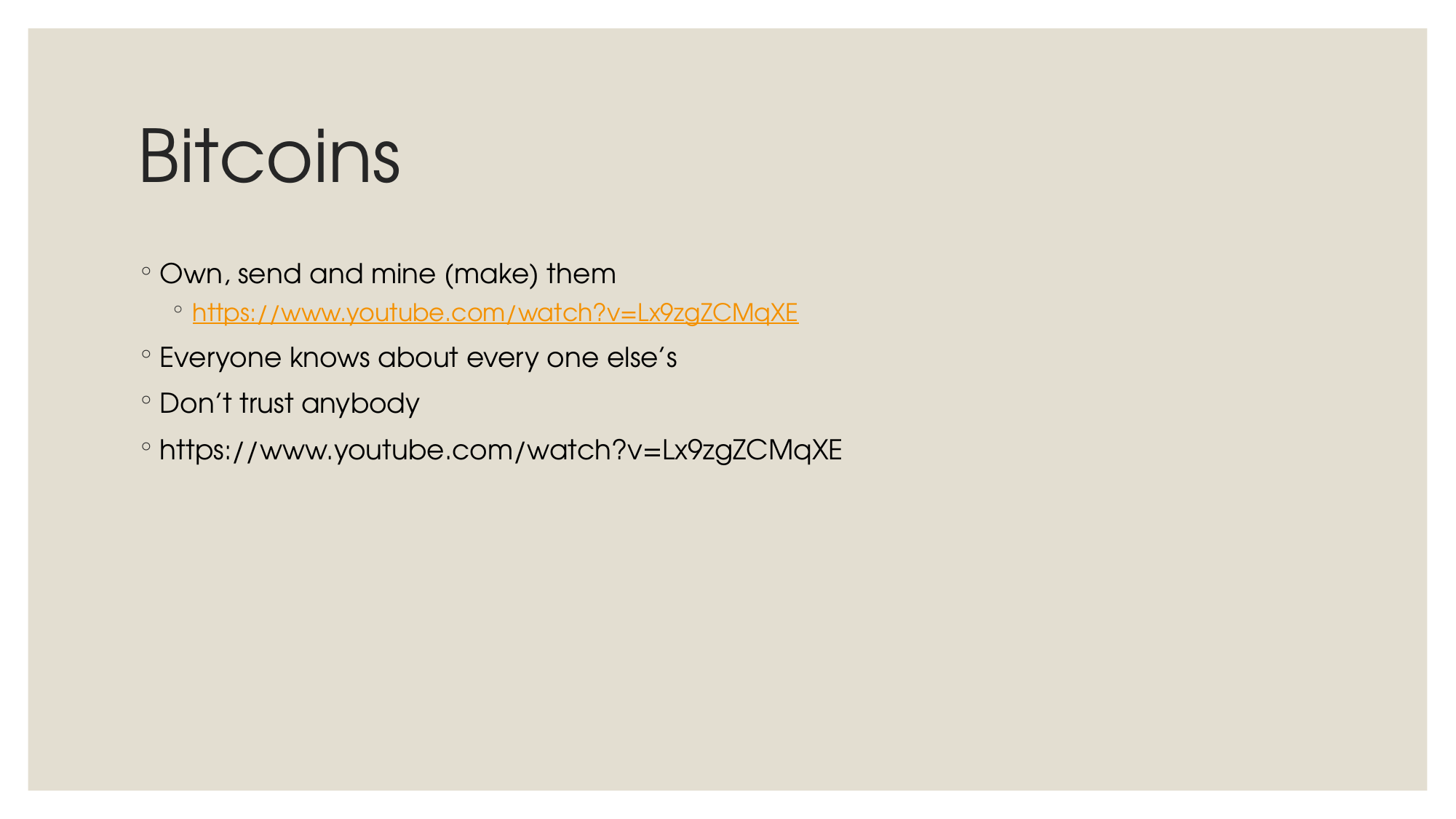

# Bitcoins
Own, send and mine (make) them
https://www.youtube.com/watch?v=Lx9zgZCMqXE
Everyone knows about every one else’s
Don’t trust anybody
https://www.youtube.com/watch?v=Lx9zgZCMqXE